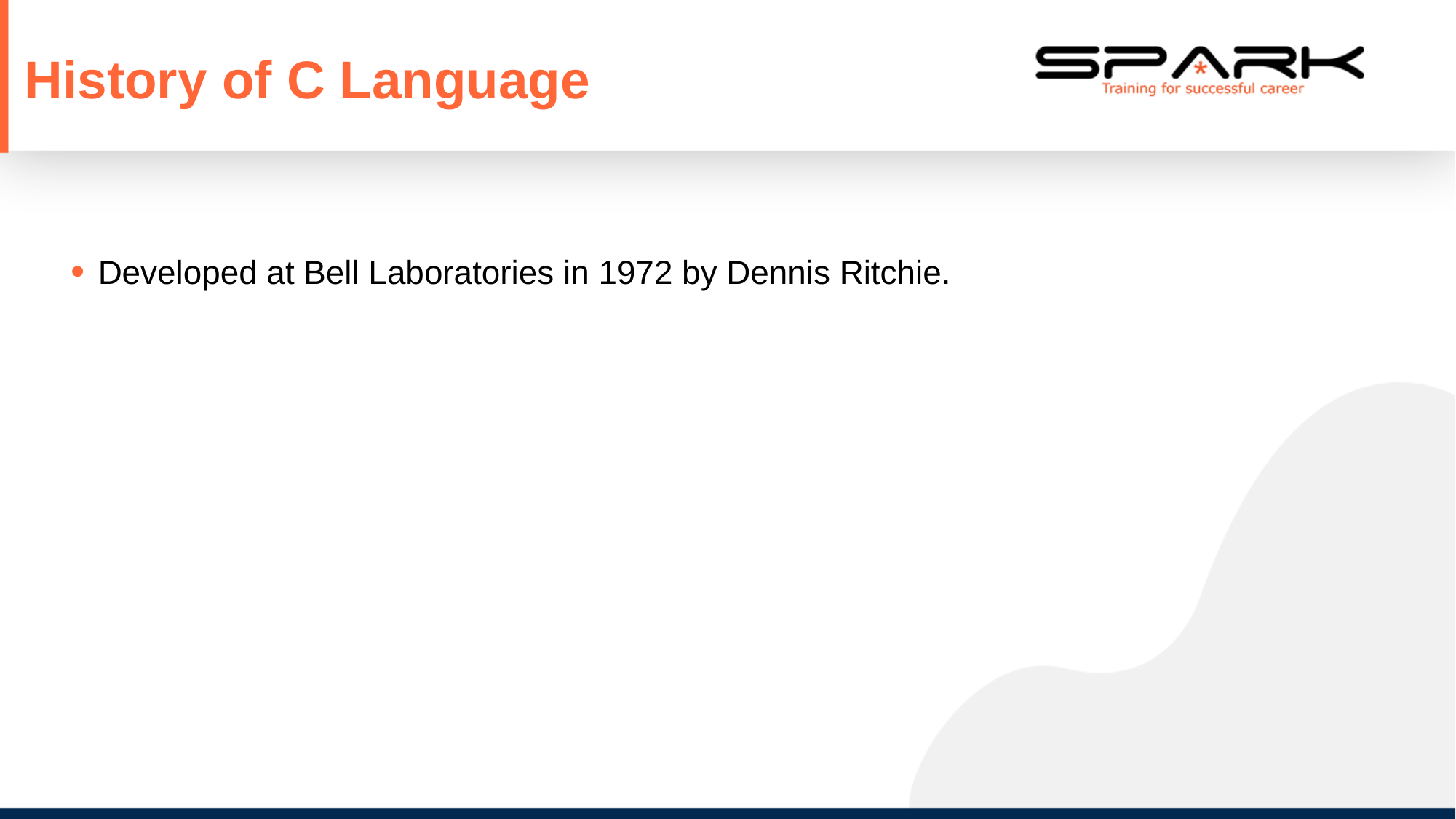

History of C Language
Developed at Bell Laboratories in 1972 by Dennis Ritchie.